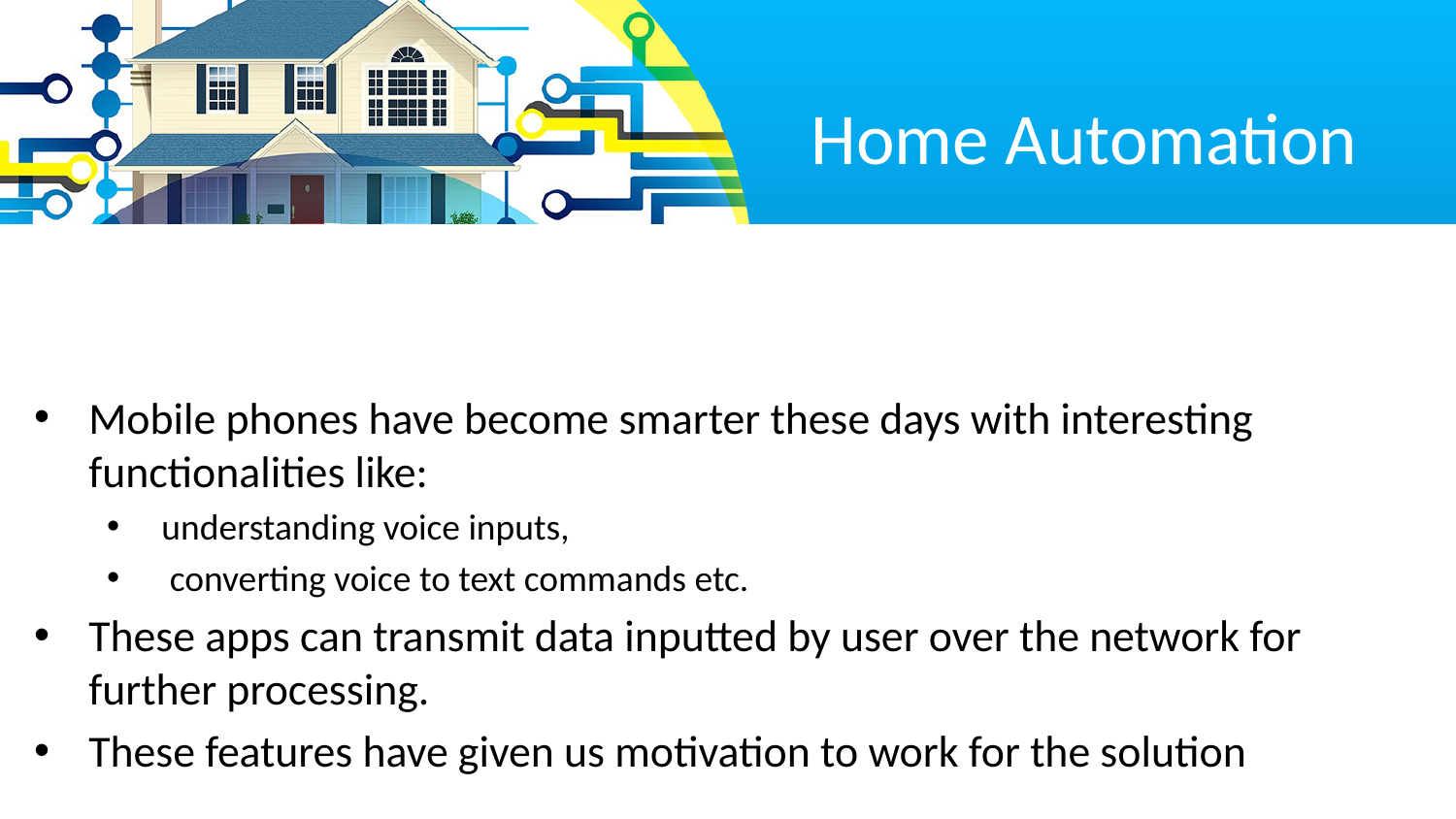

# Home Automation
Mobile phones have become smarter these days with interesting functionalities like:
understanding voice inputs,
 converting voice to text commands etc.
These apps can transmit data inputted by user over the network for further processing.
These features have given us motivation to work for the solution